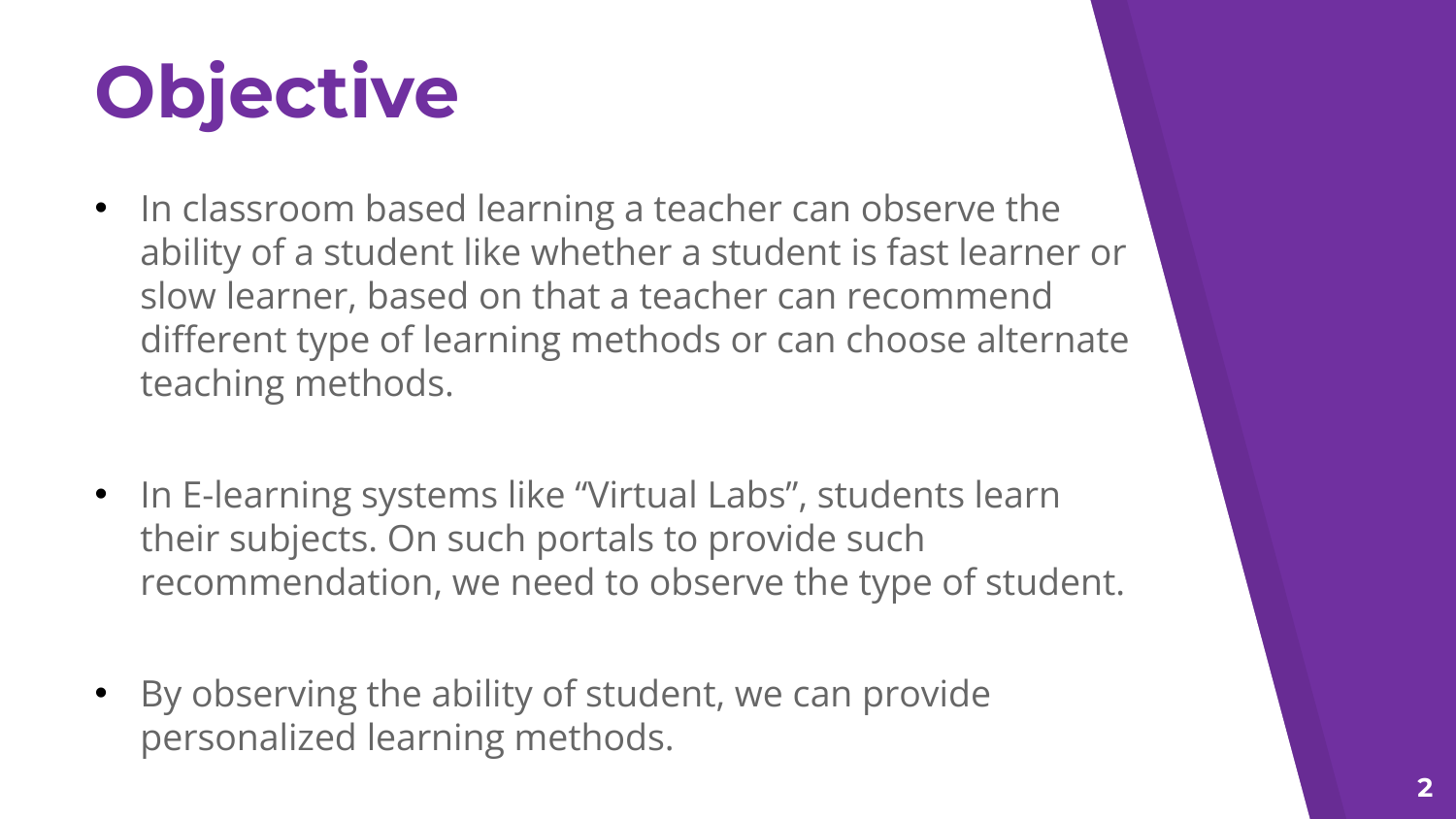

# Objective
In classroom based learning a teacher can observe the ability of a student like whether a student is fast learner or slow learner, based on that a teacher can recommend different type of learning methods or can choose alternate teaching methods.

In E-learning systems like “Virtual Labs”, students learn their subjects. On such portals to provide such recommendation, we need to observe the type of student.

By observing the ability of student, we can provide personalized learning methods.

2